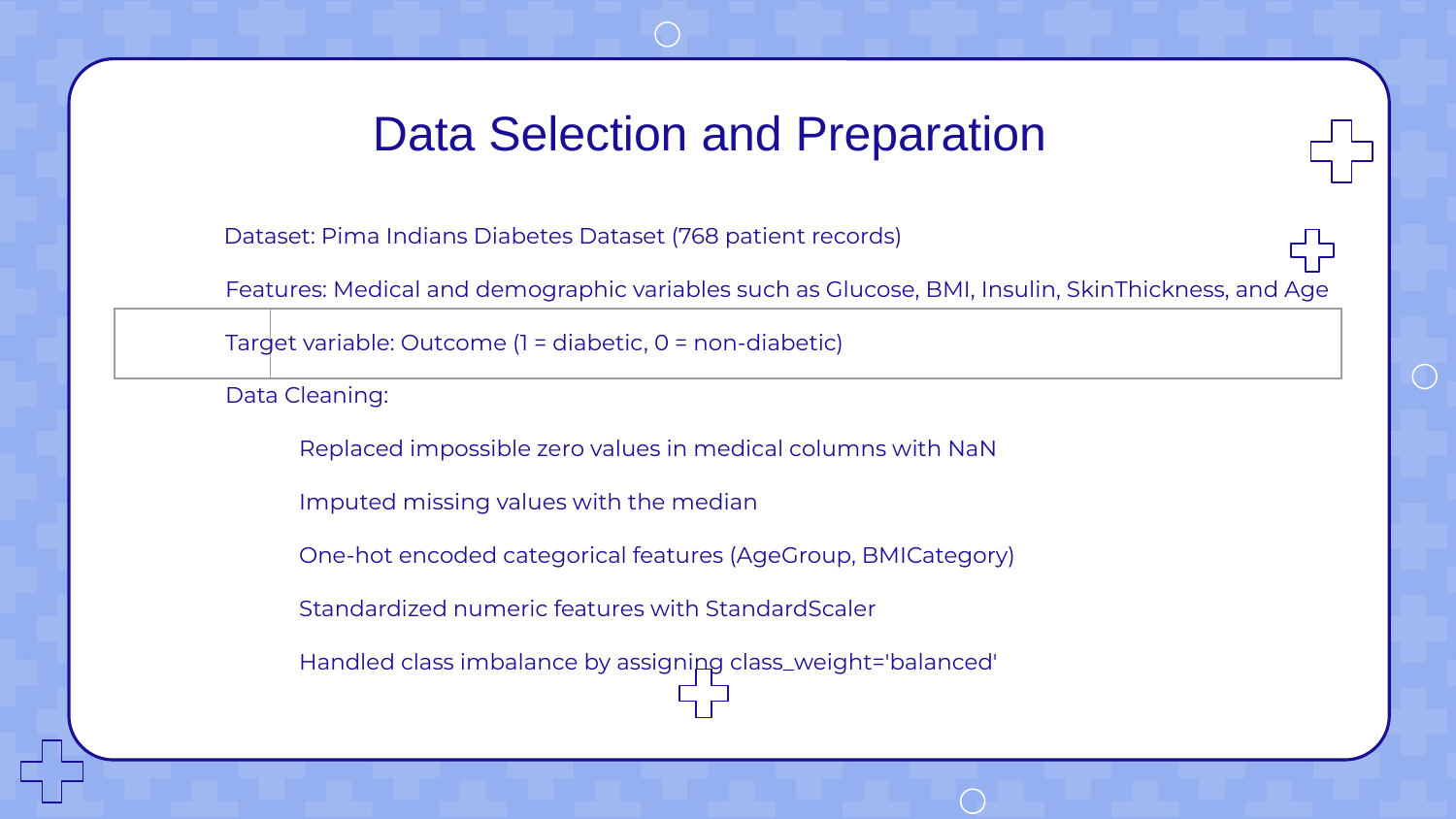

# Data Selection and Preparation

               Dataset: Pima Indians Diabetes Dataset (768 patient records)
    Features: Medical and demographic variables such as Glucose, BMI, Insulin, SkinThickness, and Age
    Target variable: Outcome (1 = diabetic, 0 = non-diabetic)
    Data Cleaning:
Replaced impossible zero values in medical columns with NaN
Imputed missing values with the median
One-hot encoded categorical features (AgeGroup, BMICategory)
Standardized numeric features with StandardScaler
Handled class imbalance by assigning class_weight='balanced'

|  |  |
| --- | --- |